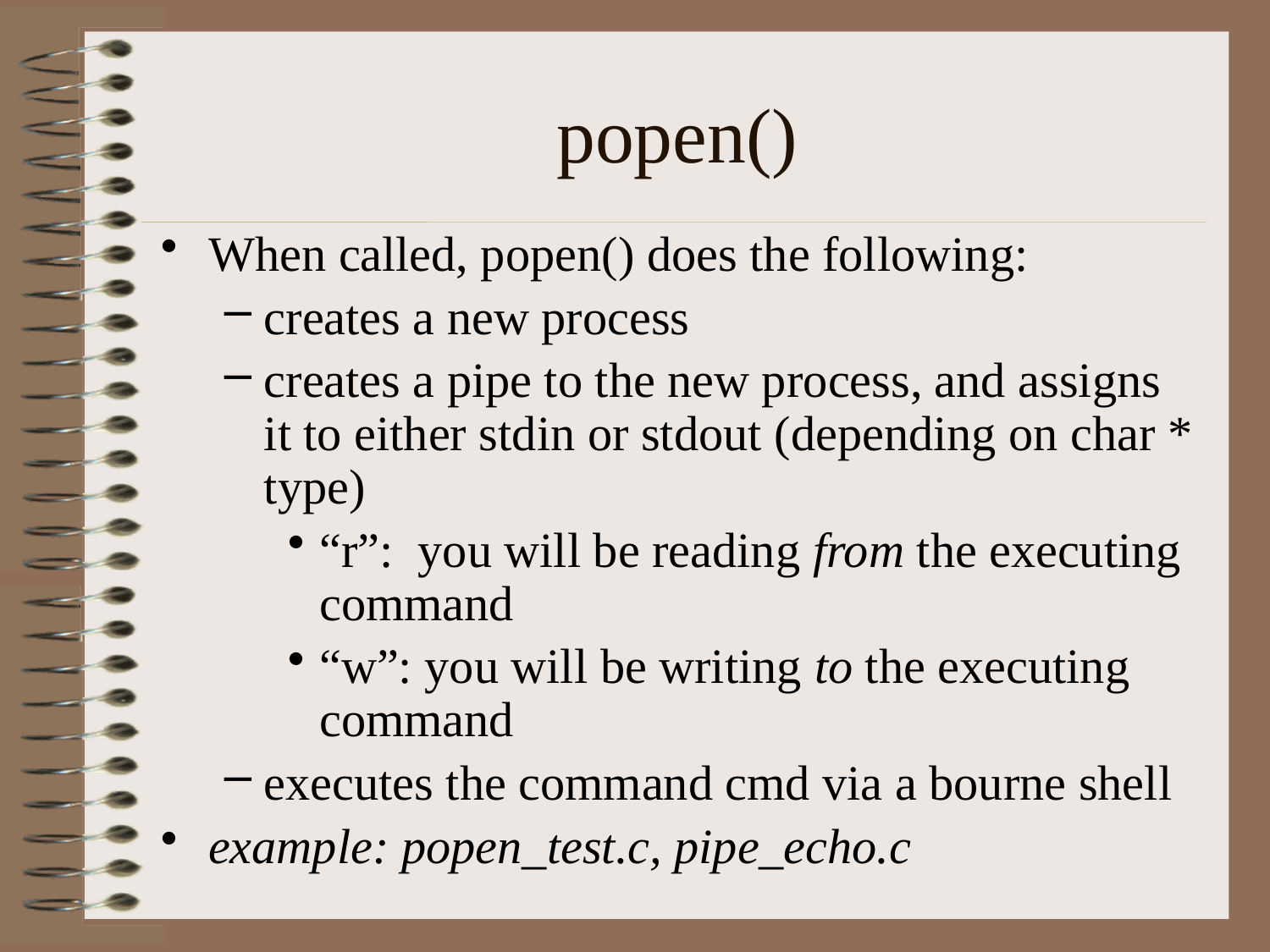

# popen()
When called, popen() does the following:
creates a new process
creates a pipe to the new process, and assigns it to either stdin or stdout (depending on char * type)
“r”:  you will be reading from the executing command
“w”: you will be writing to the executing command
executes the command cmd via a bourne shell
example: popen_test.c, pipe_echo.c